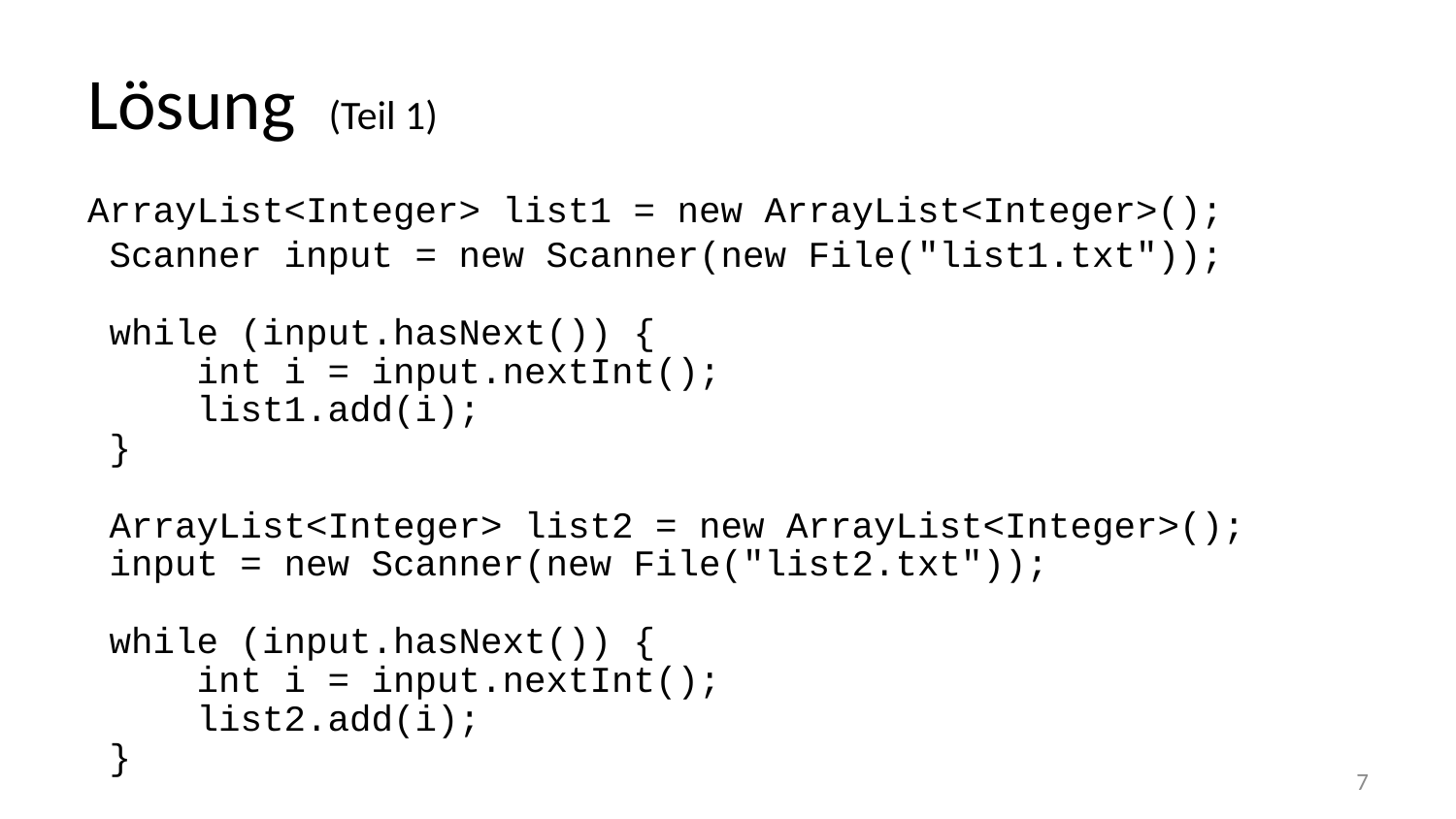

# Lösung  (Teil 1)
ArrayList<Integer> list1 = new ArrayList<Integer>();
 Scanner input = new Scanner(new File("list1.txt"));

 while (input.hasNext()) {
     int i = input.nextInt();
     list1.add(i);
 }

 ArrayList<Integer> list2 = new ArrayList<Integer>();
 input = new Scanner(new File("list2.txt"));

 while (input.hasNext()) {
     int i = input.nextInt();
     list2.add(i);
 }

7